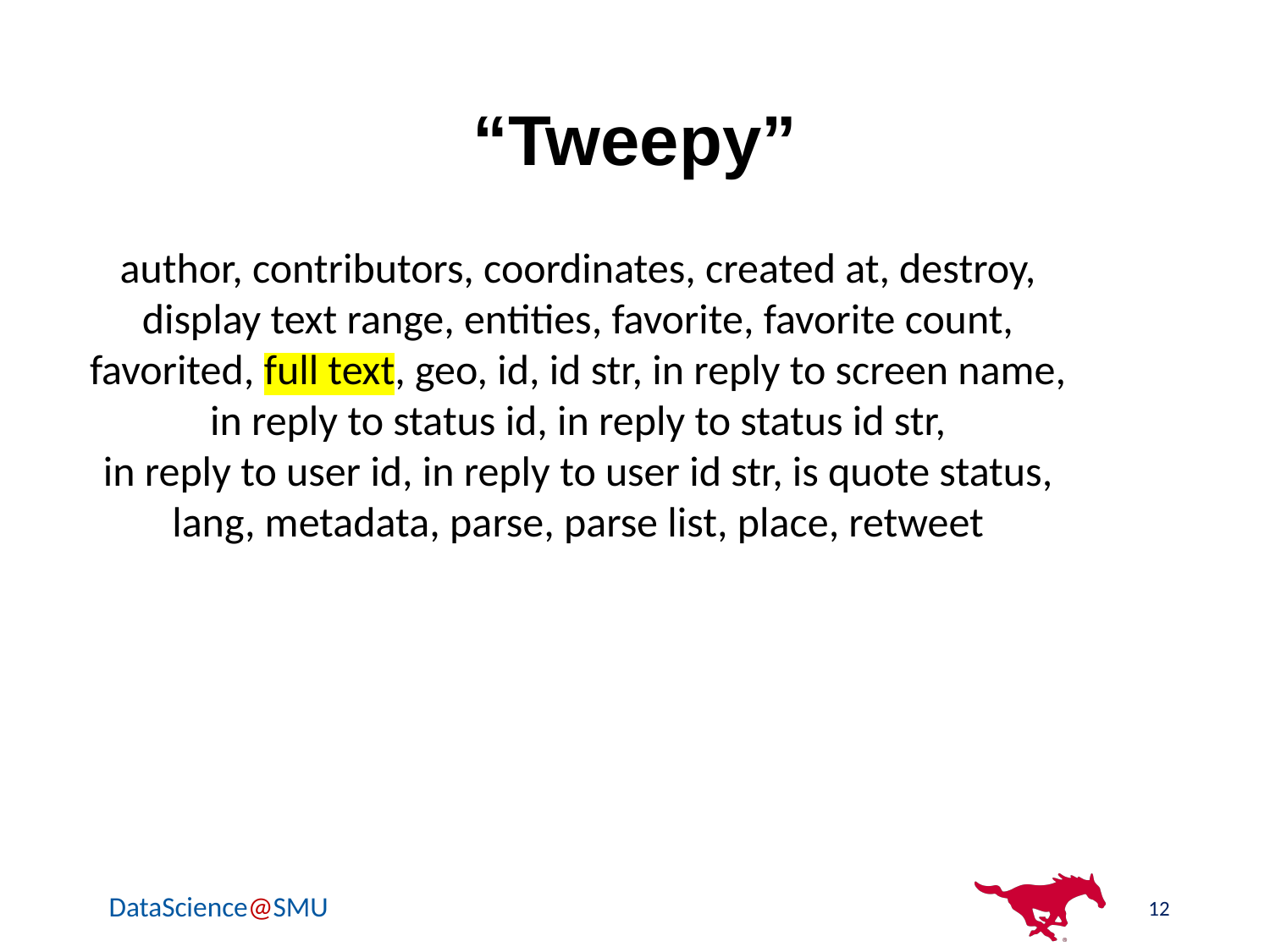

# “Tweepy”
author, contributors, coordinates, created at, destroy,
display text range, entities, favorite, favorite count,
favorited, full text, geo, id, id str, in reply to screen name,
in reply to status id, in reply to status id str,
in reply to user id, in reply to user id str, is quote status,
lang, metadata, parse, parse list, place, retweet
12